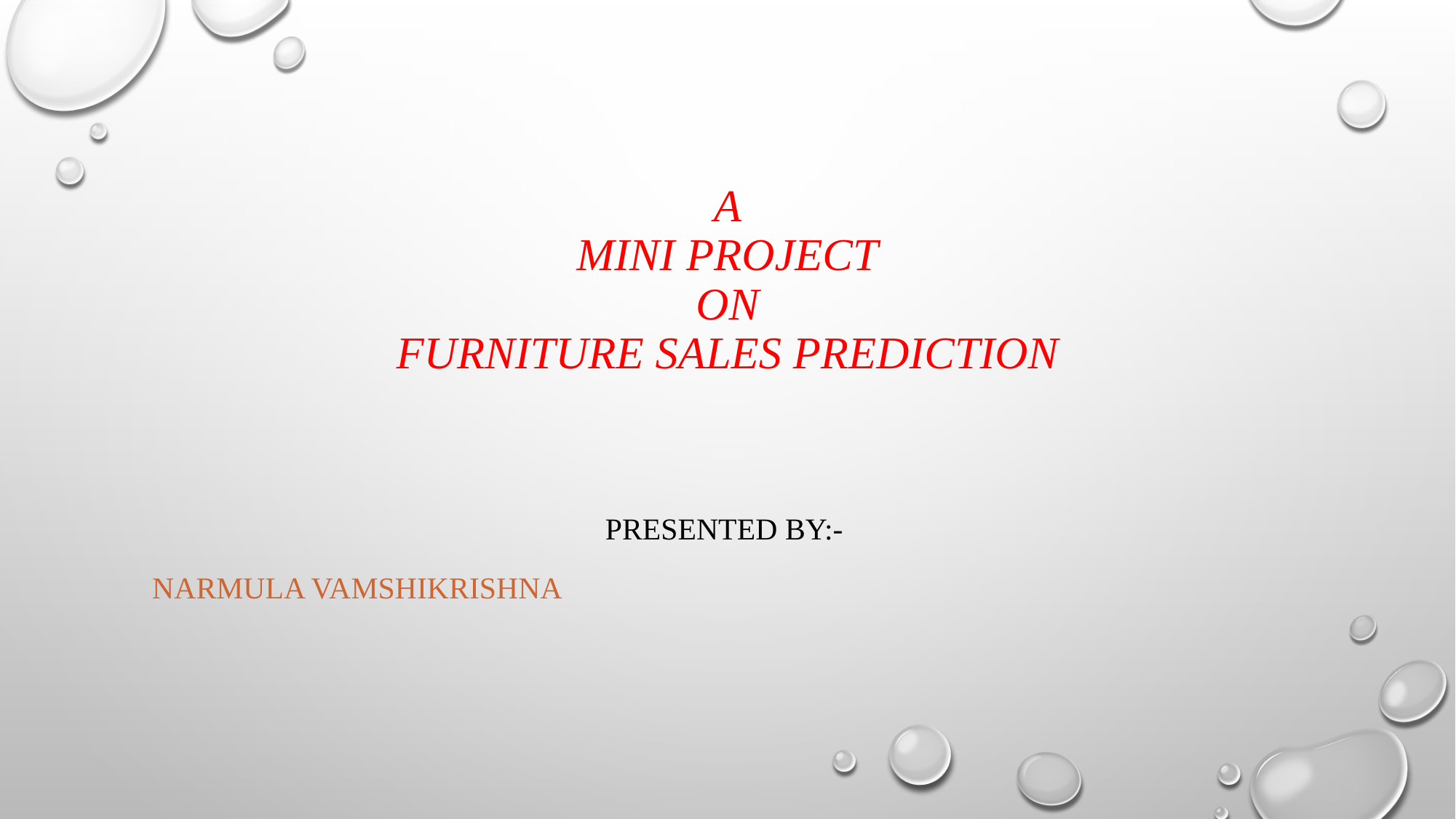

# A mini project on Furniture sales prediction
                                                                                                                                                      presented by:-
Narmula vamshikrishna